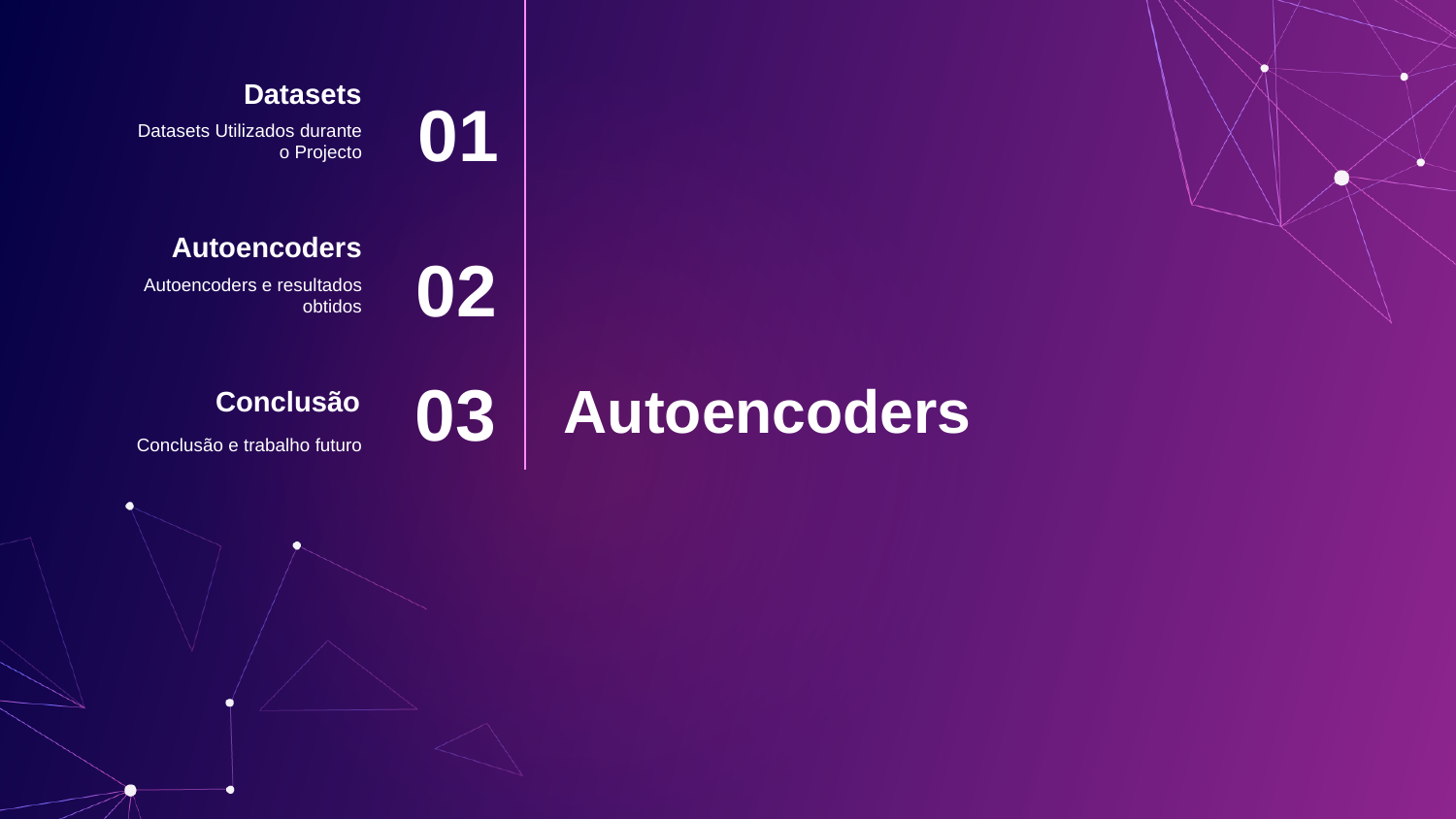

Datasets
01
Datasets Utilizados durante o Projecto
Autoencoders
02
Autoencoders e resultados obtidos
# Autoencoders
Conclusão
03
Conclusão e trabalho futuro